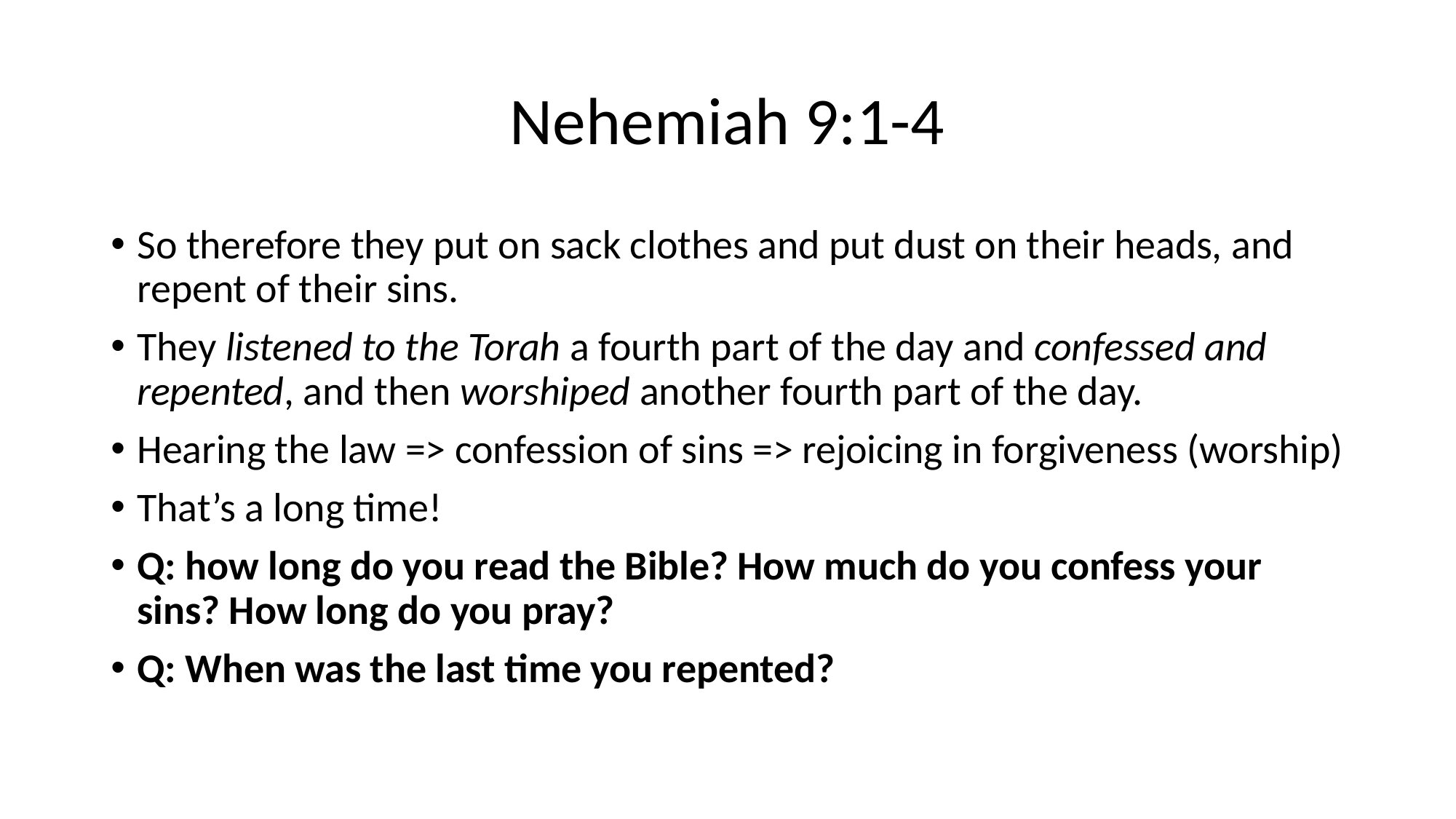

# Nehemiah 9:1-4
So therefore they put on sack clothes and put dust on their heads, and repent of their sins.
They listened to the Torah a fourth part of the day and confessed and repented, and then worshiped another fourth part of the day.
Hearing the law => confession of sins => rejoicing in forgiveness (worship)
That’s a long time!
Q: how long do you read the Bible? How much do you confess your sins? How long do you pray?
Q: When was the last time you repented?